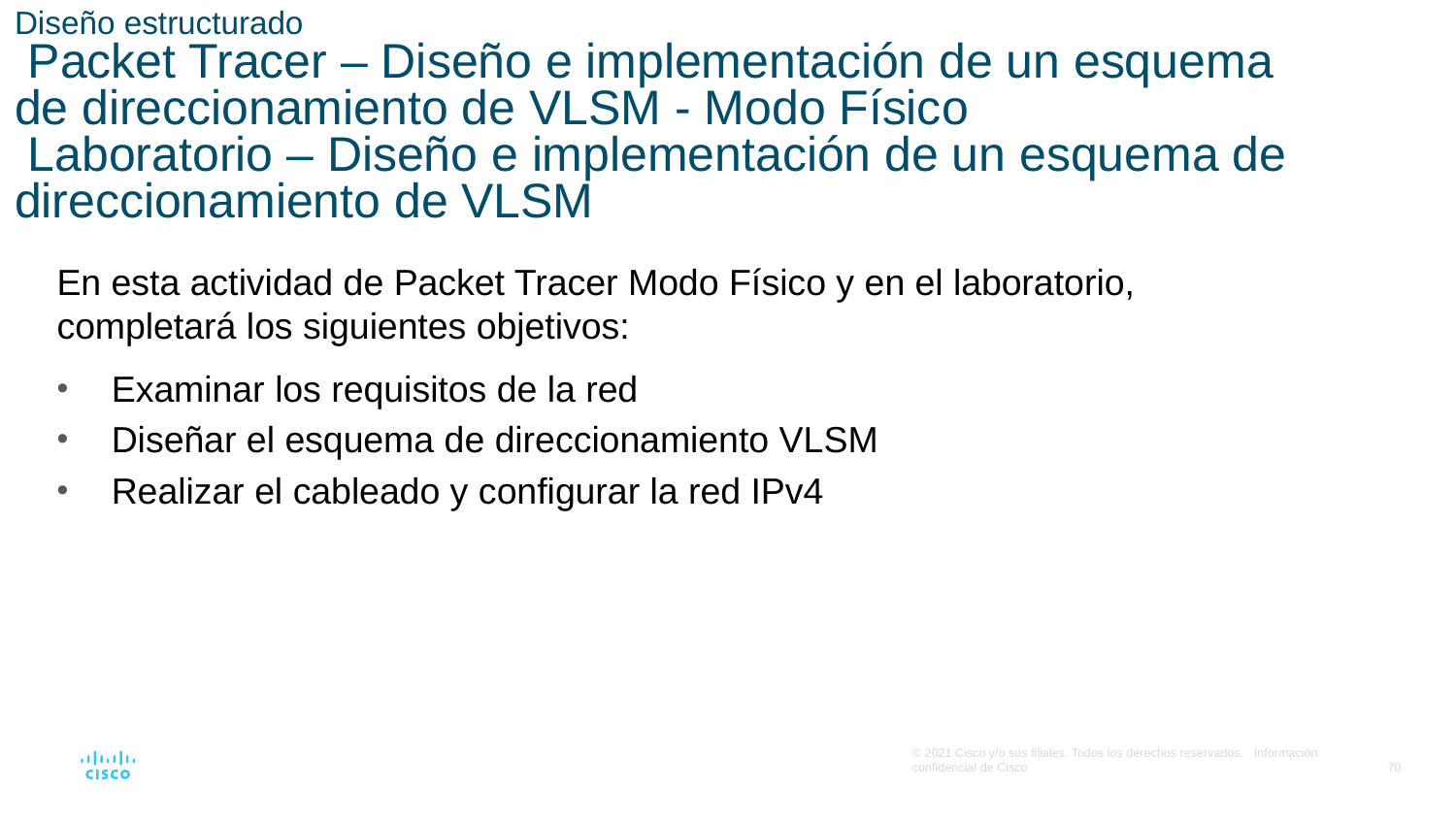

# Diseño estructurado Packet Tracer – Diseño e implementación de un esquema de direccionamiento de VLSM - Modo Físico Laboratorio – Diseño e implementación de un esquema de direccionamiento de VLSM
En esta actividad de Packet Tracer Modo Físico y en el laboratorio, completará los siguientes objetivos:
Examinar los requisitos de la red
Diseñar el esquema de direccionamiento VLSM
Realizar el cableado y configurar la red IPv4